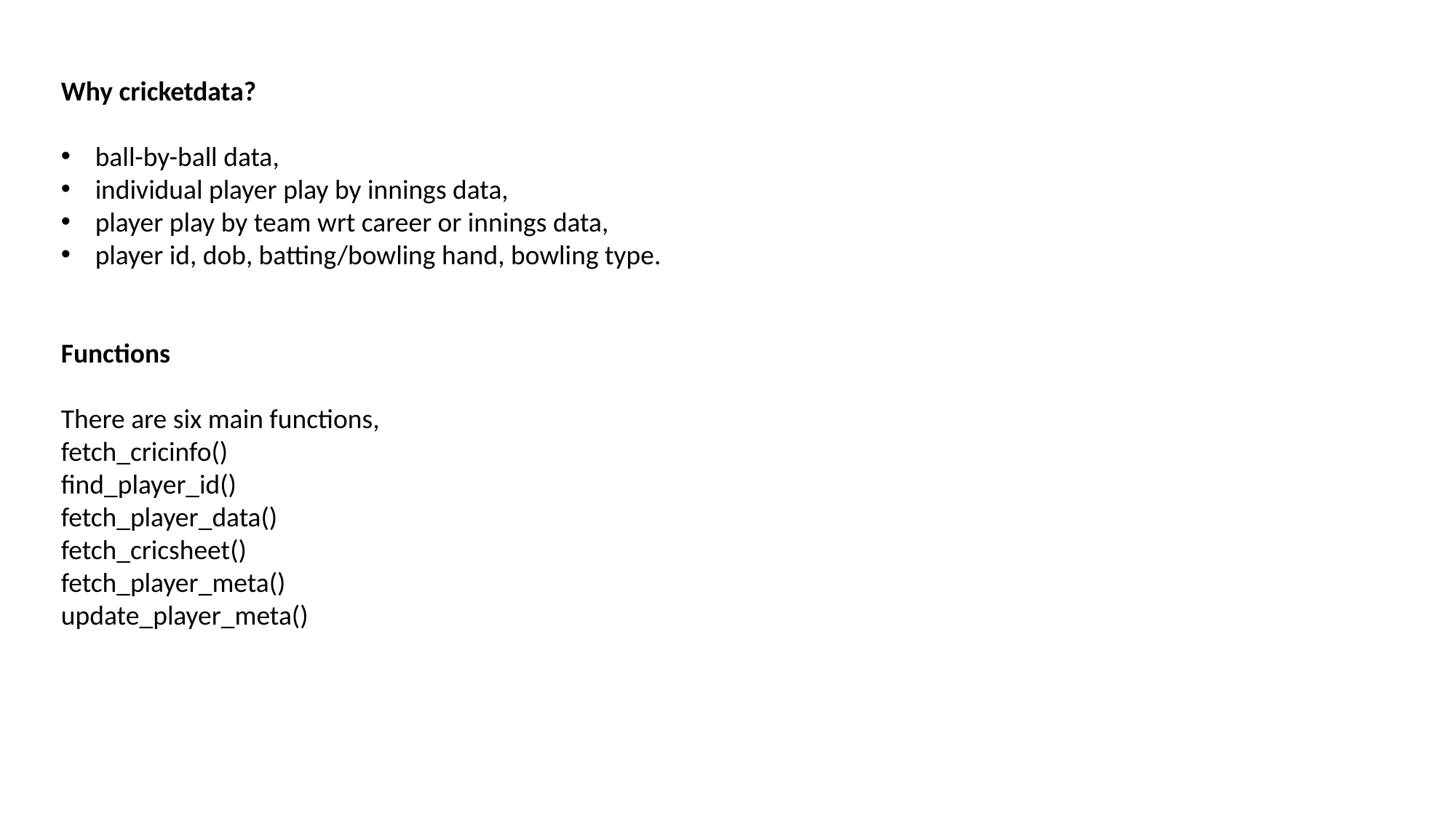

Why cricketdata?

ball-by-ball data,
individual player play by innings data,
player play by team wrt career or innings data,
player id, dob, batting/bowling hand, bowling type.

Functions

There are six main functions,
fetch_cricinfo()
find_player_id()
fetch_player_data()
fetch_cricsheet()
fetch_player_meta()
update_player_meta()